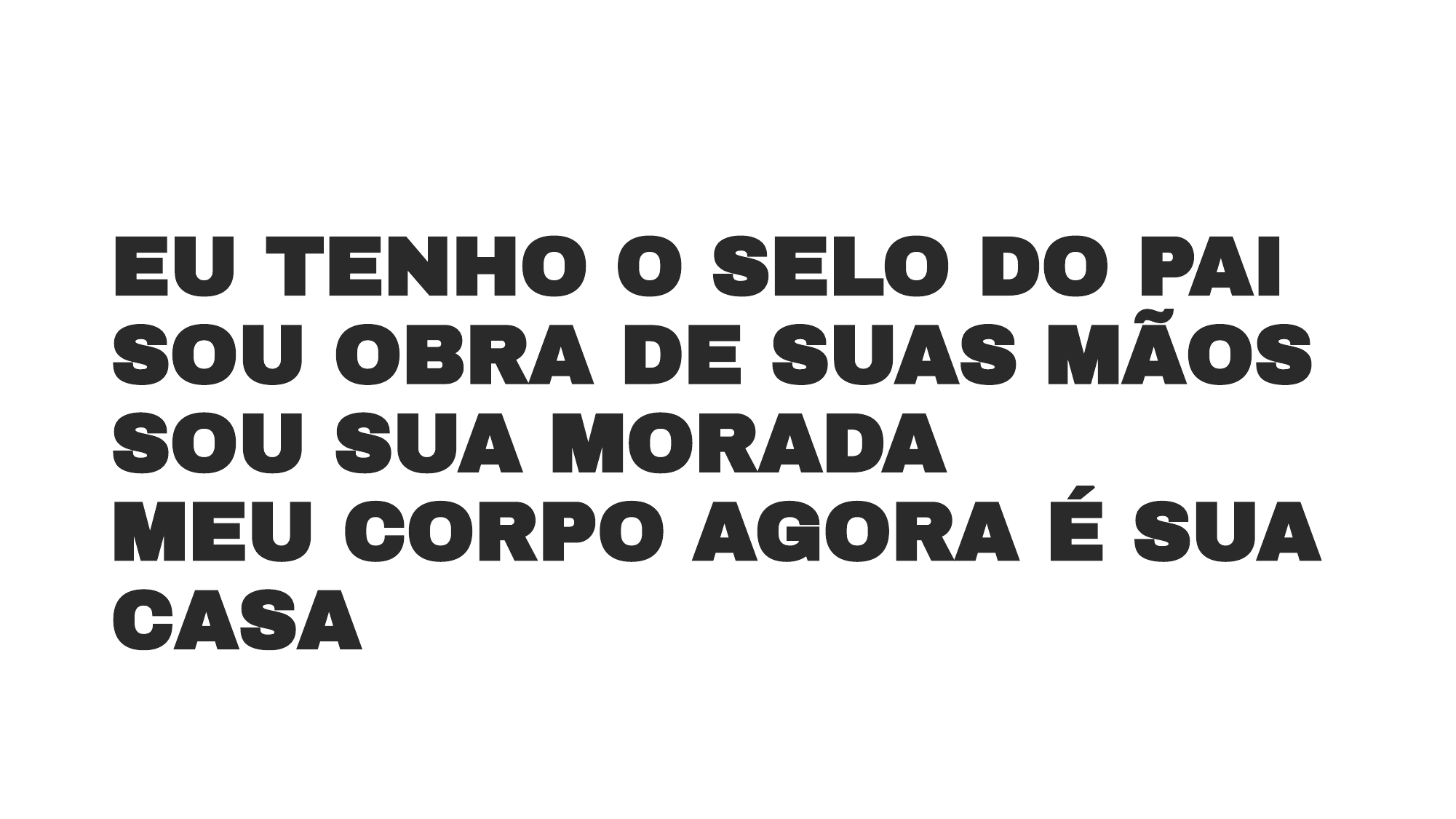

#
EU TENHO O SELO DO PAI
SOU OBRA DE SUAS MÃOS
SOU SUA MORADA
MEU CORPO AGORA É SUA CASA